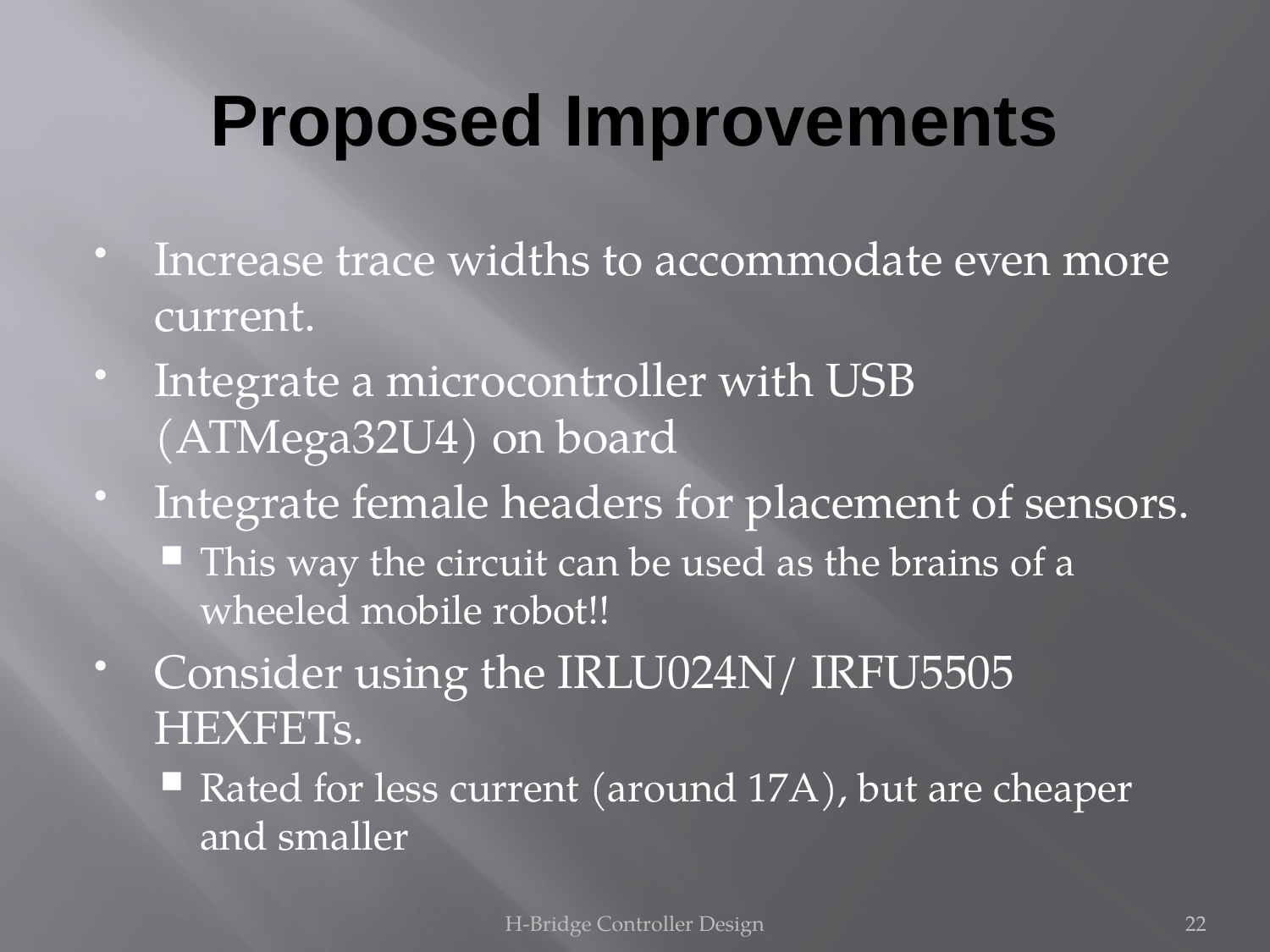

# Proposed Improvements
Increase trace widths to accommodate even more current.
Integrate a microcontroller with USB (ATMega32U4) on board
Integrate female headers for placement of sensors.
This way the circuit can be used as the brains of a wheeled mobile robot!!
Consider using the IRLU024N/ IRFU5505 HEXFETs.
Rated for less current (around 17A), but are cheaper and smaller
H-Bridge Controller Design
22